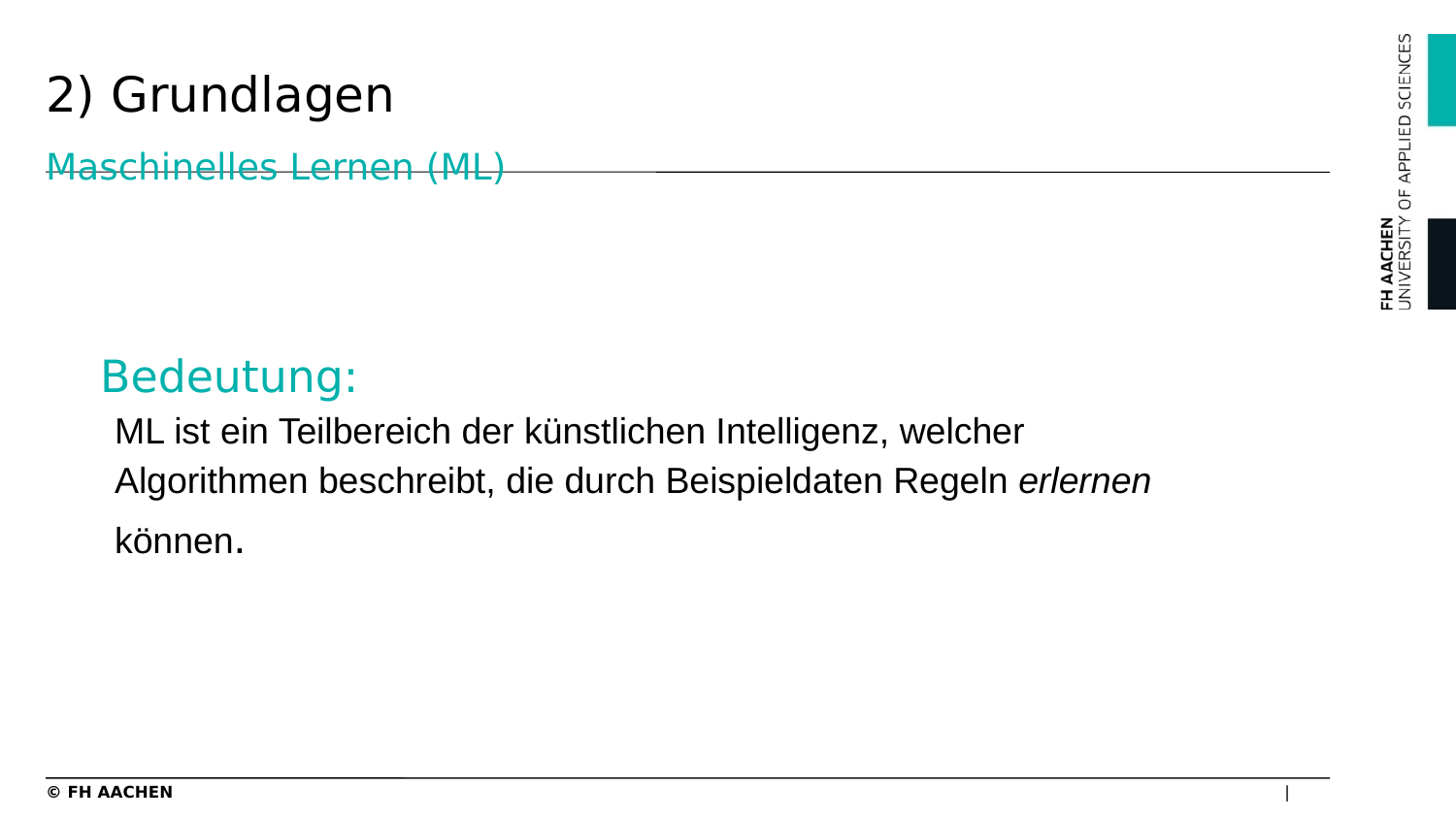

# 2) Grundlagen Maschinelles Lernen (ML)
Bedeutung:
ML ist ein Teilbereich der künstlichen Intelligenz, welcher Algorithmen beschreibt, die durch Beispieldaten Regeln erlernen können.
© FH AACHEN
  |
6